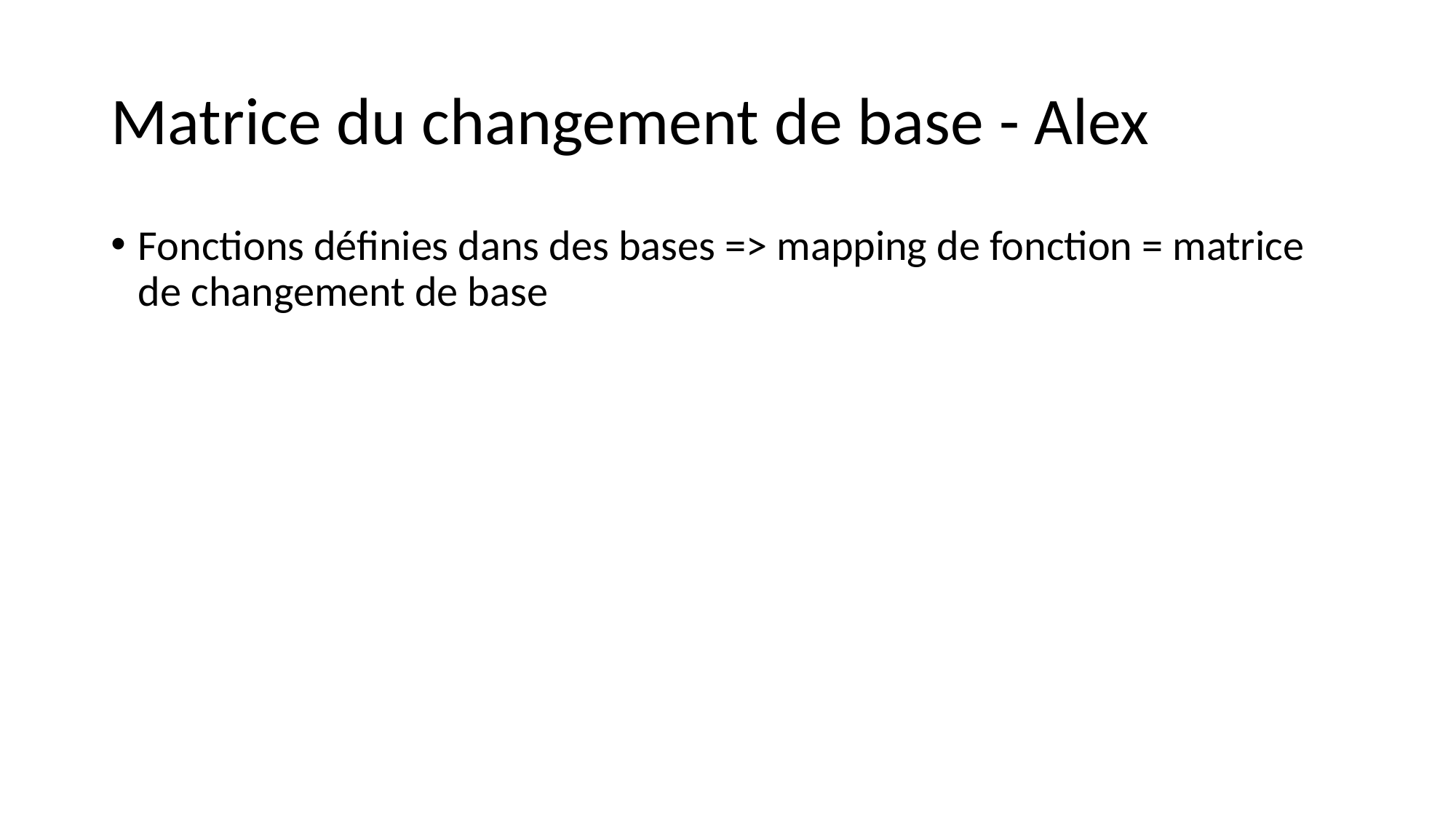

# Matrice du changement de base - Alex
Fonctions définies dans des bases => mapping de fonction = matrice de changement de base